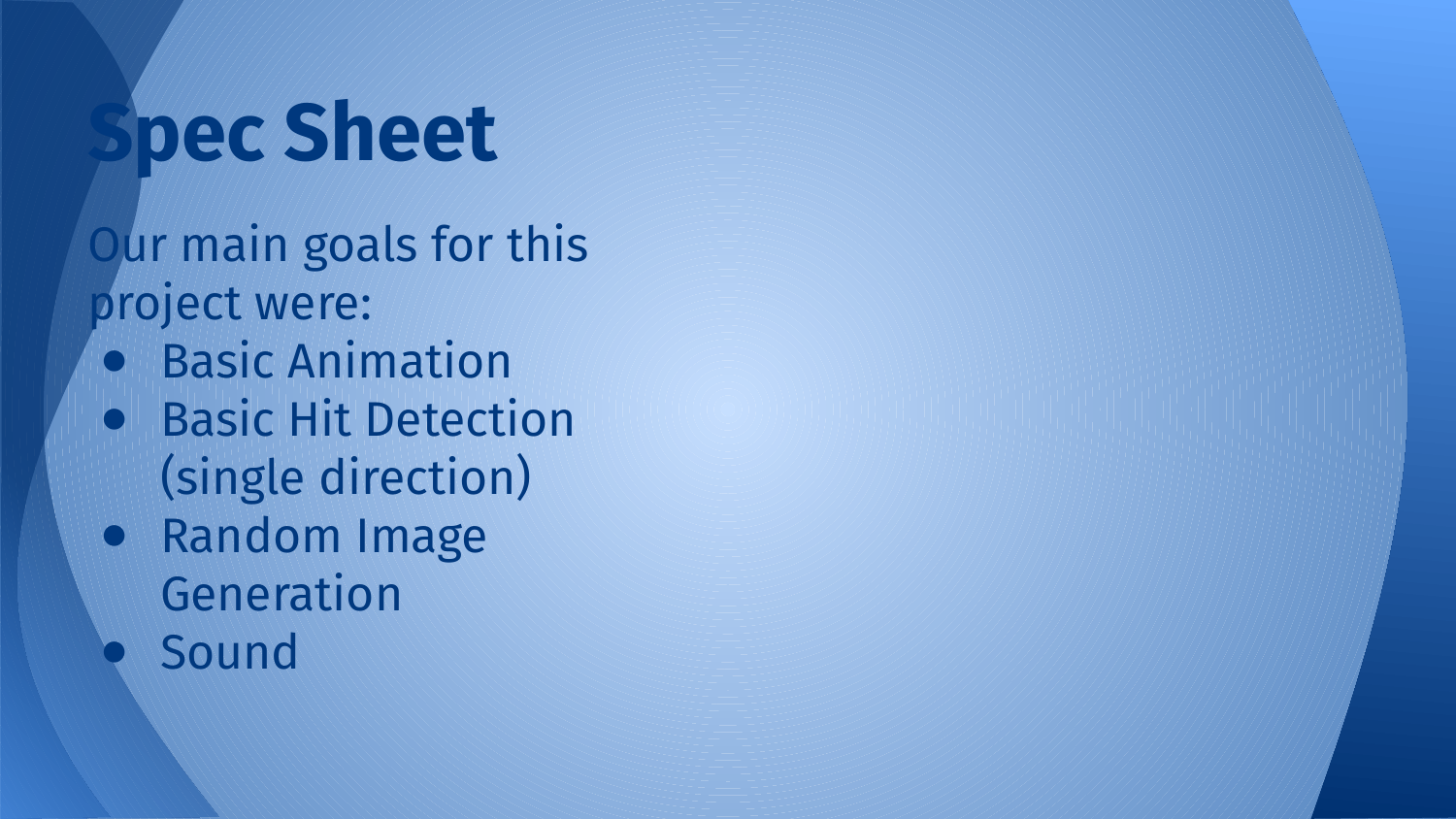

# Spec Sheet
Our main goals for this project were:
Basic Animation
Basic Hit Detection (single direction)
Random Image Generation
Sound